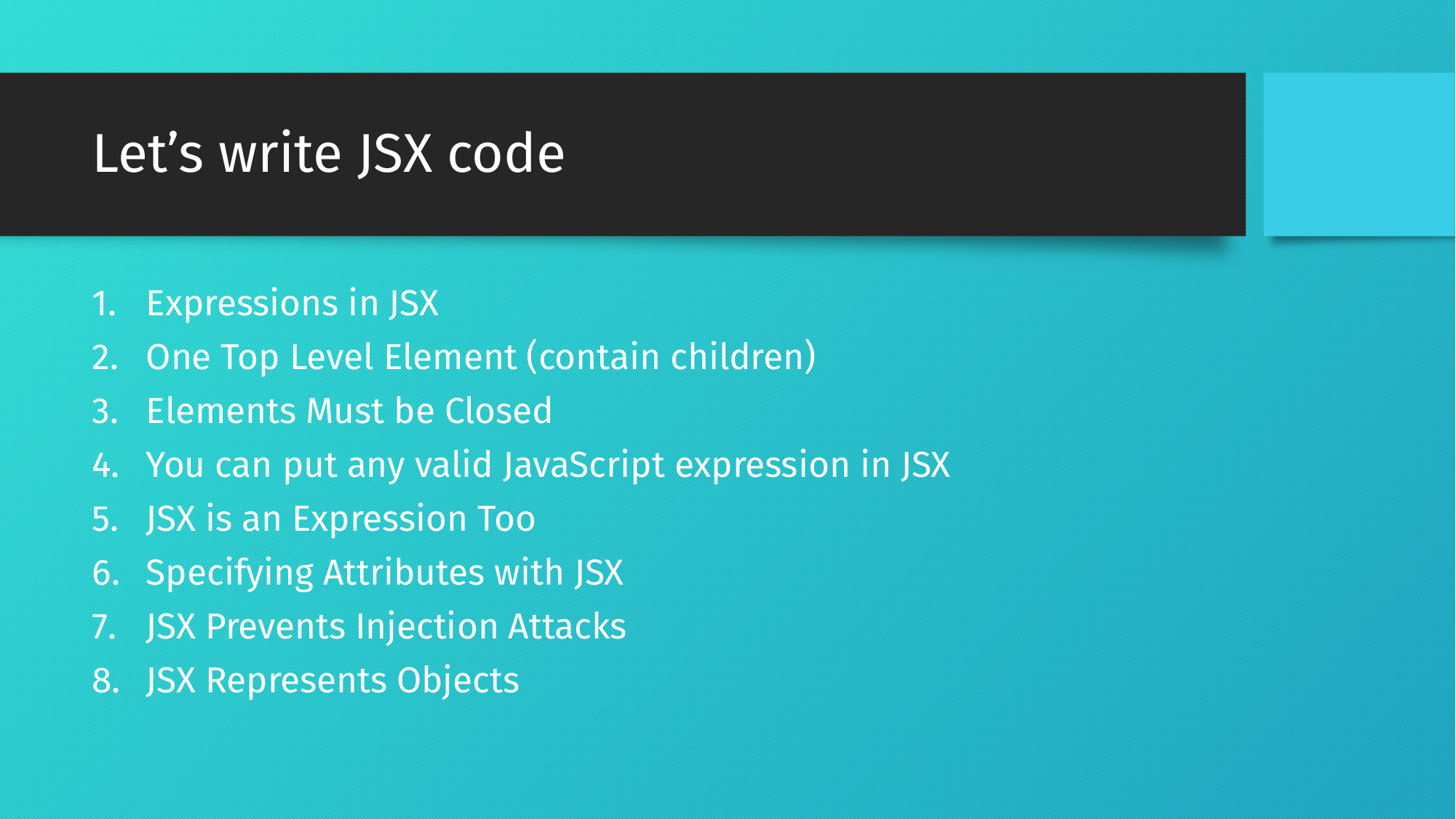

# Let’s write JSX code
Expressions in JSX
One Top Level Element (contain children)
Elements Must be Closed
You can put any valid JavaScript expression in JSX
JSX is an Expression Too
Specifying Attributes with JSX
JSX Prevents Injection Attacks
JSX Represents Objects